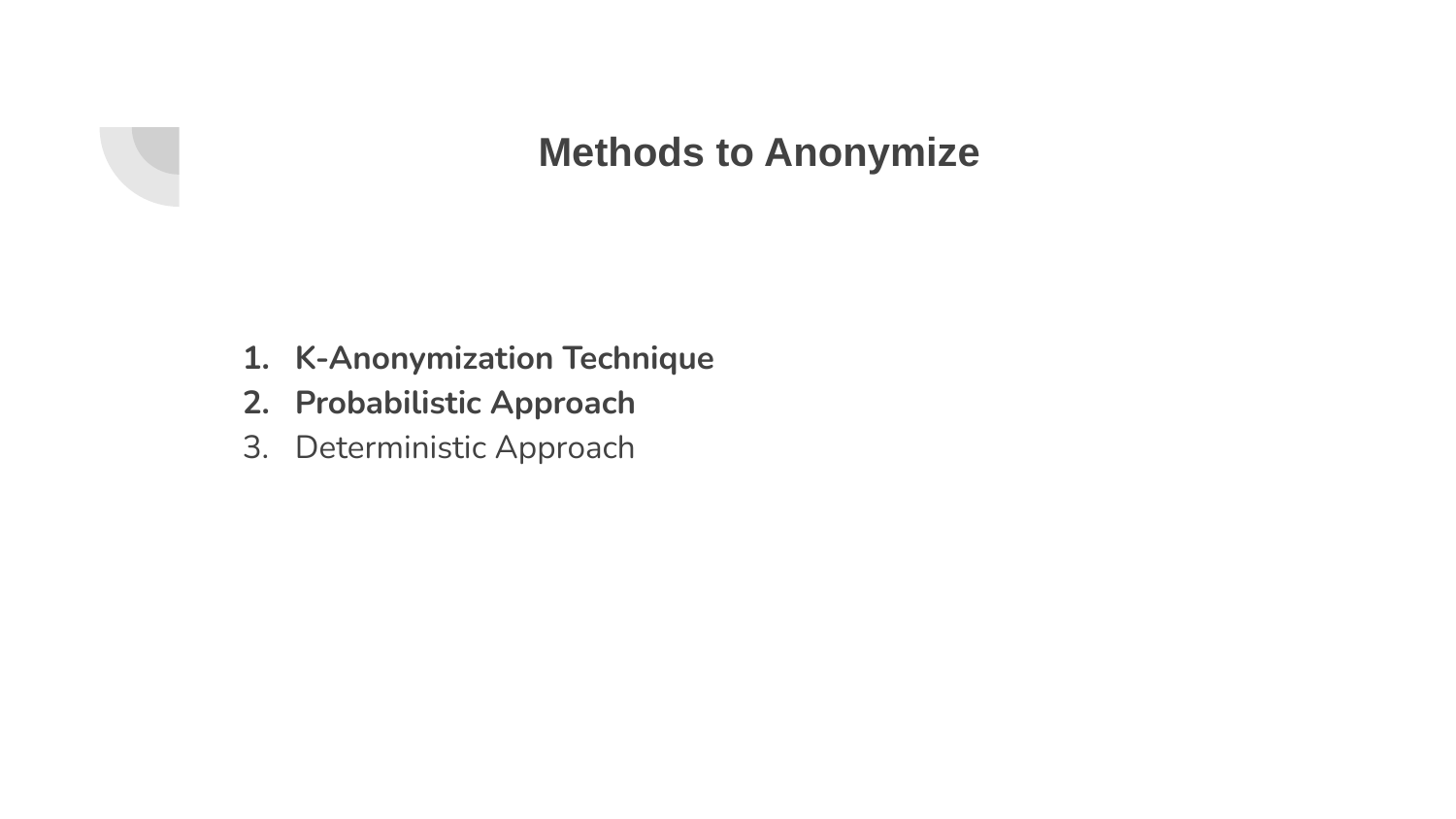

# Methods to Anonymize
K-Anonymization Technique
Probabilistic Approach
Deterministic Approach